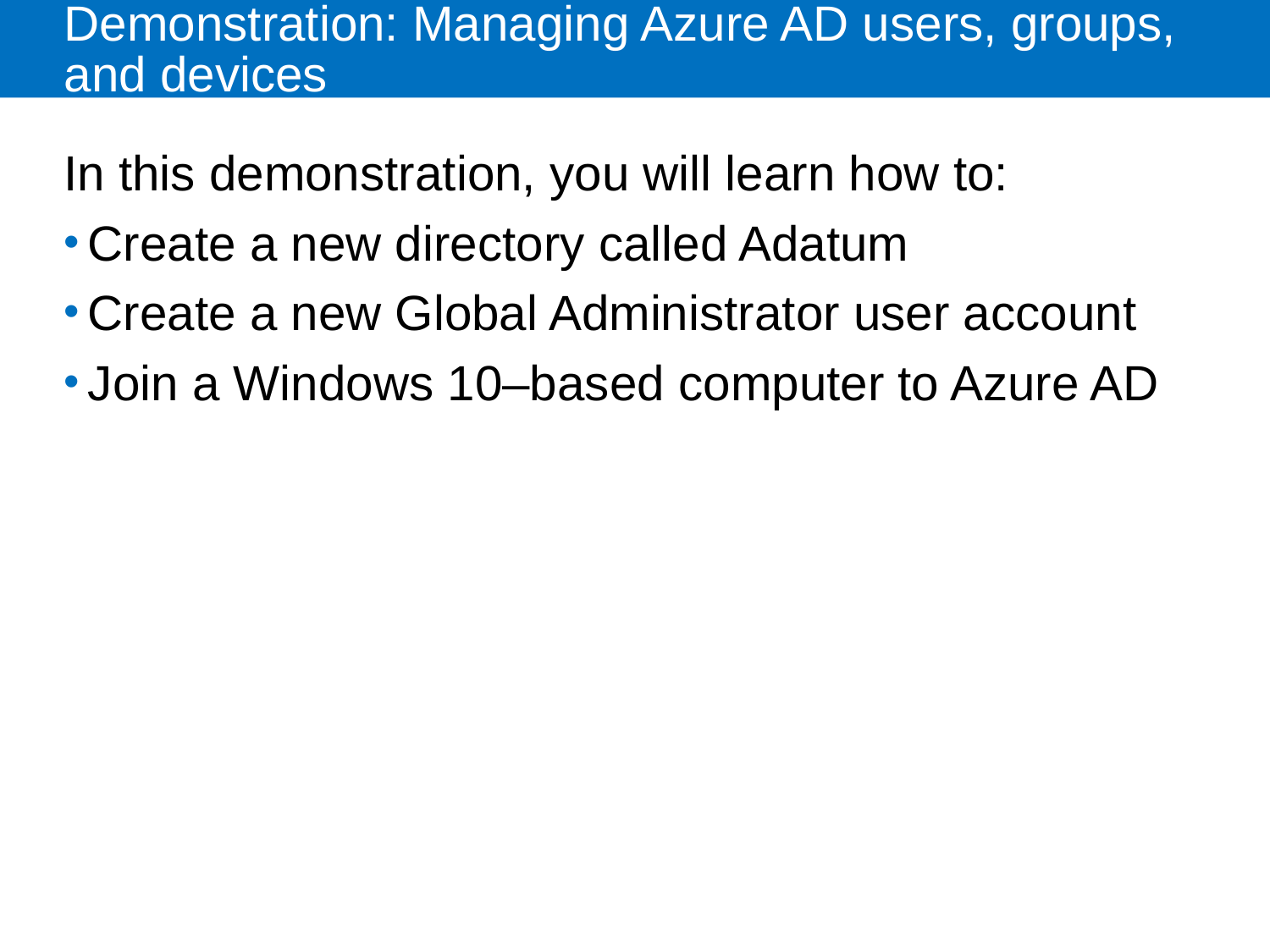

# Demonstration: Managing Azure AD users, groups, and devices
In this demonstration, you will learn how to:
Create a new directory called Adatum
Create a new Global Administrator user account
Join a Windows 10–based computer to Azure AD